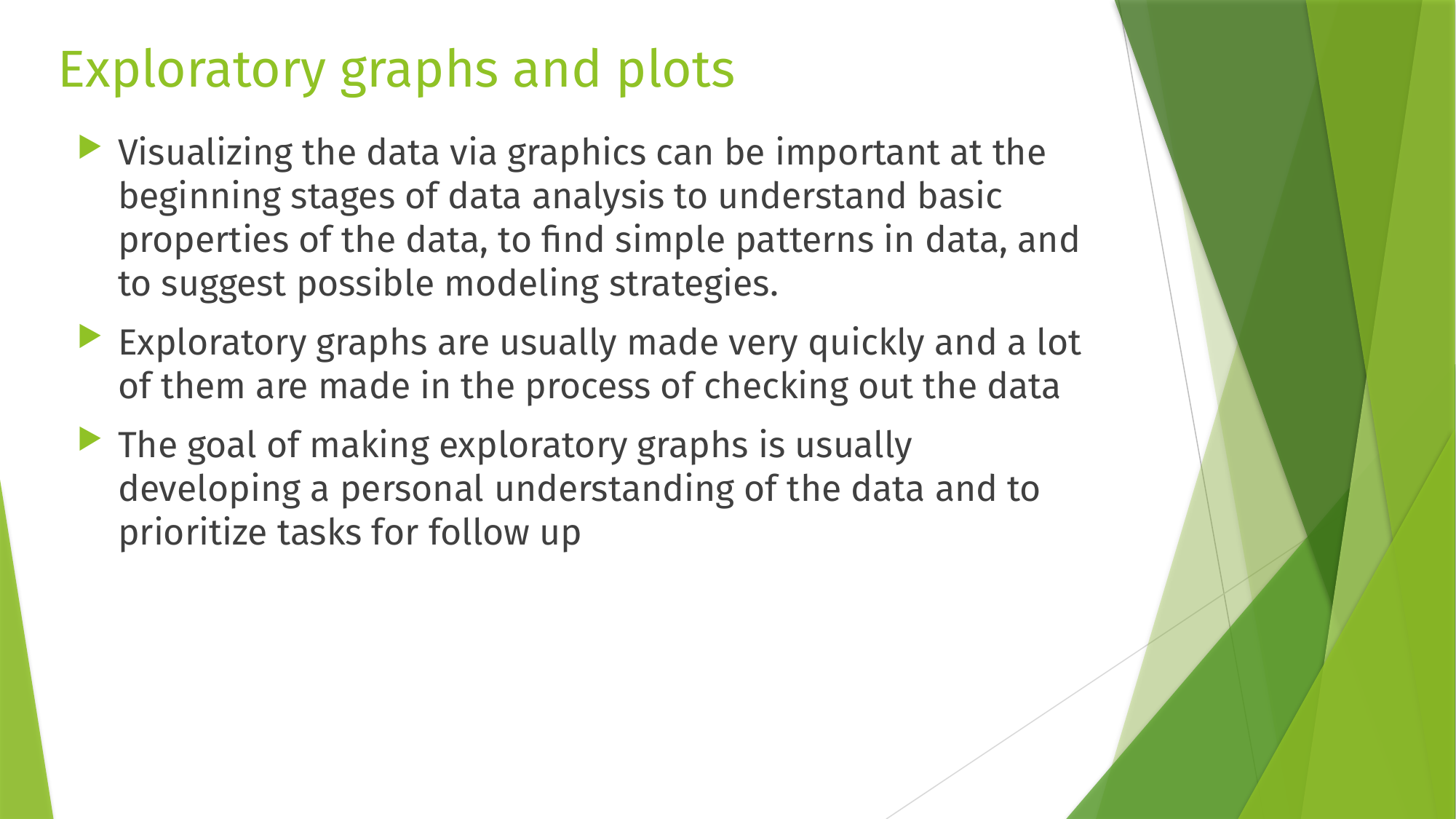

# Exploratory graphs and plots
Visualizing the data via graphics can be important at the beginning stages of data analysis to understand basic properties of the data, to find simple patterns in data, and to suggest possible modeling strategies.
Exploratory graphs are usually made very quickly and a lot of them are made in the process of checking out the data
The goal of making exploratory graphs is usually developing a personal understanding of the data and to prioritize tasks for follow up